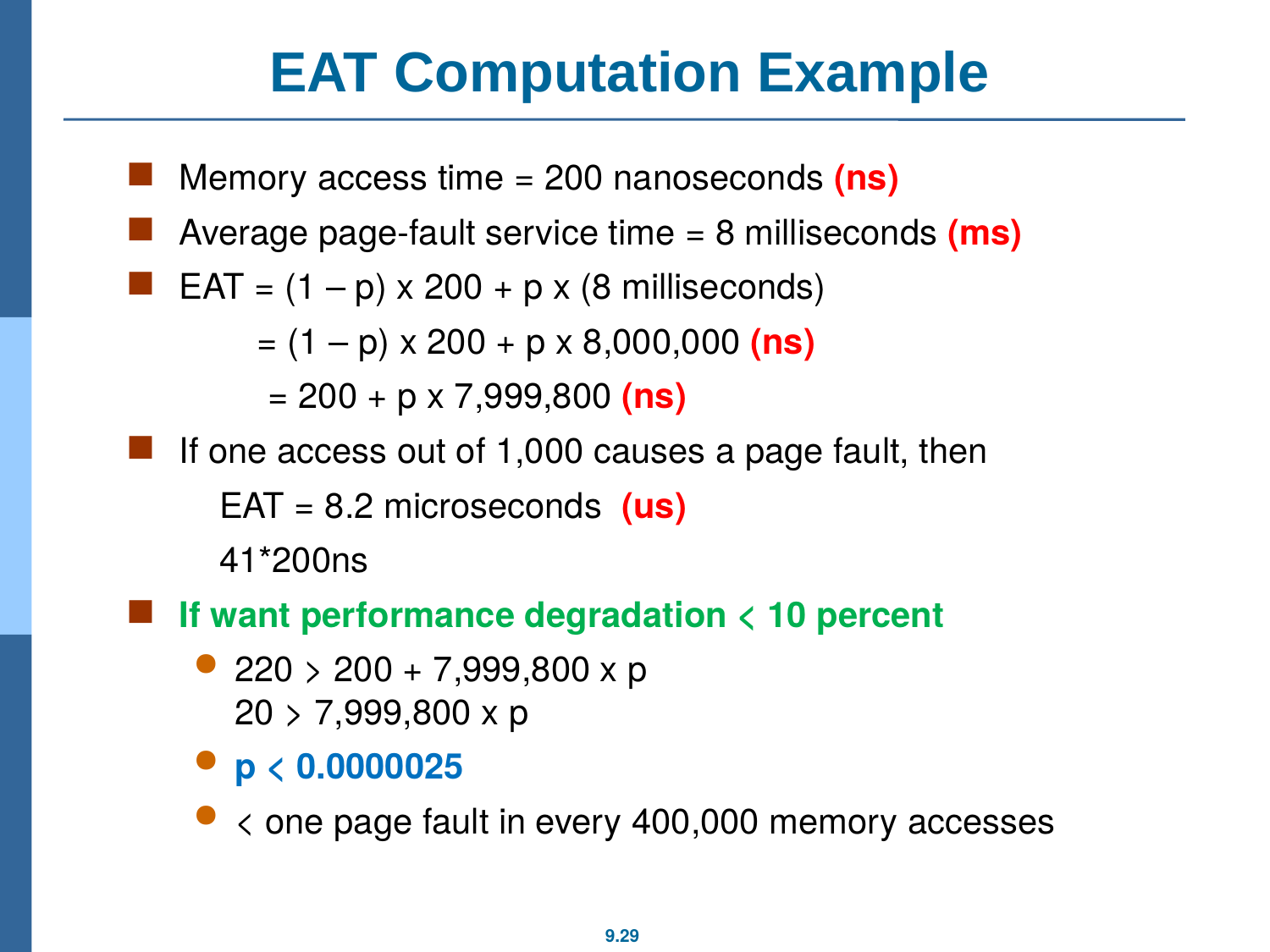

# EAT Computation Example
Memory access time = 200 nanoseconds (ns)
Average page-fault service time = 8 milliseconds (ms)
EAT = (1 – p) x 200 + p x (8 milliseconds)
	        = (1 – p) x 200 + p x 8,000,000 (ns)
              = 200 + p x 7,999,800 (ns)
If one access out of 1,000 causes a page fault, then
         EAT = 8.2 microseconds  (us)
         41*200ns
If want performance degradation < 10 percent
220 > 200 + 7,999,800 x p
20 > 7,999,800 x p
p < 0.0000025
< one page fault in every 400,000 memory accesses